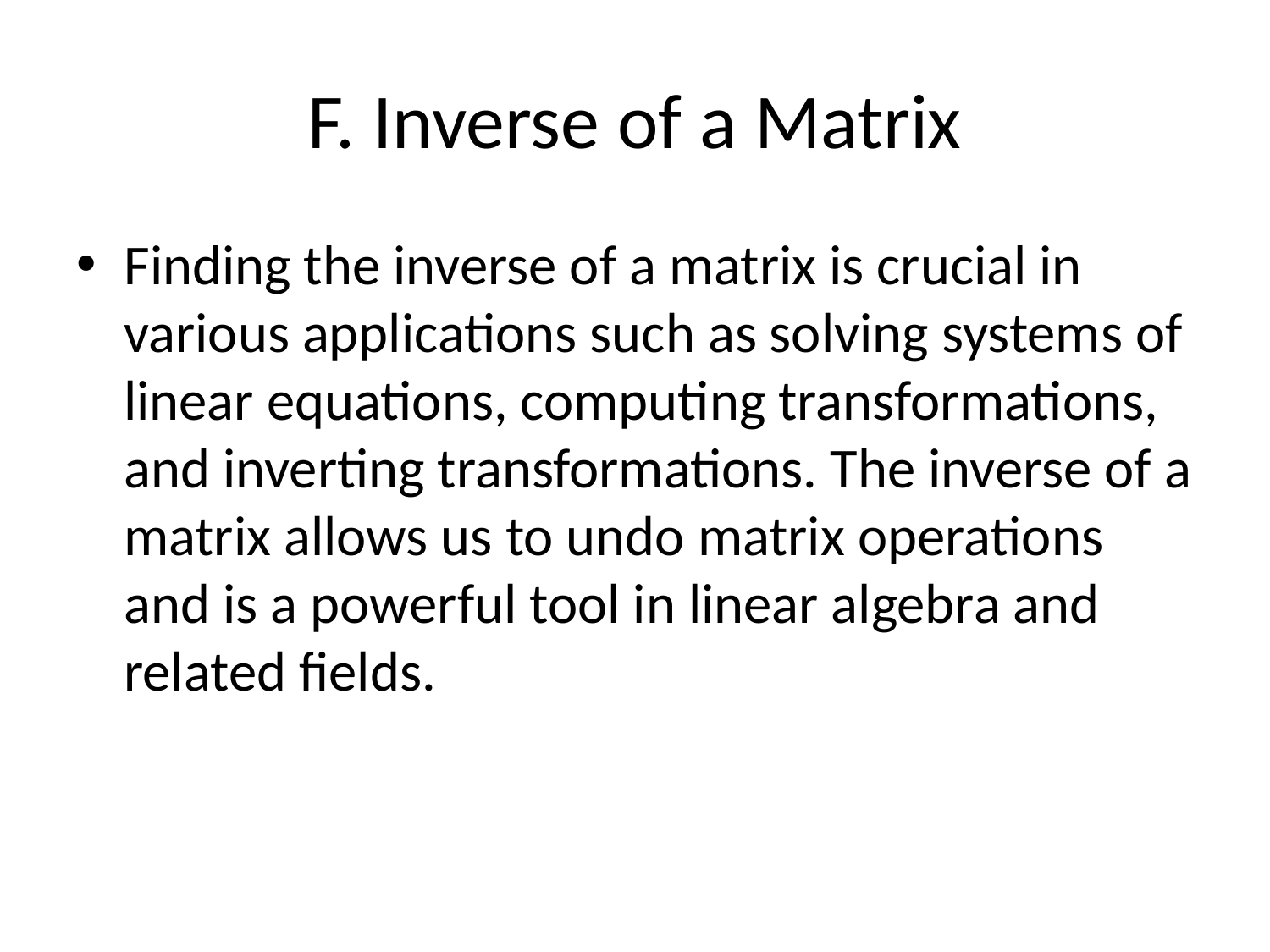

# F. Inverse of a Matrix
Finding the inverse of a matrix is crucial in various applications such as solving systems of linear equations, computing transformations, and inverting transformations. The inverse of a matrix allows us to undo matrix operations and is a powerful tool in linear algebra and related fields.